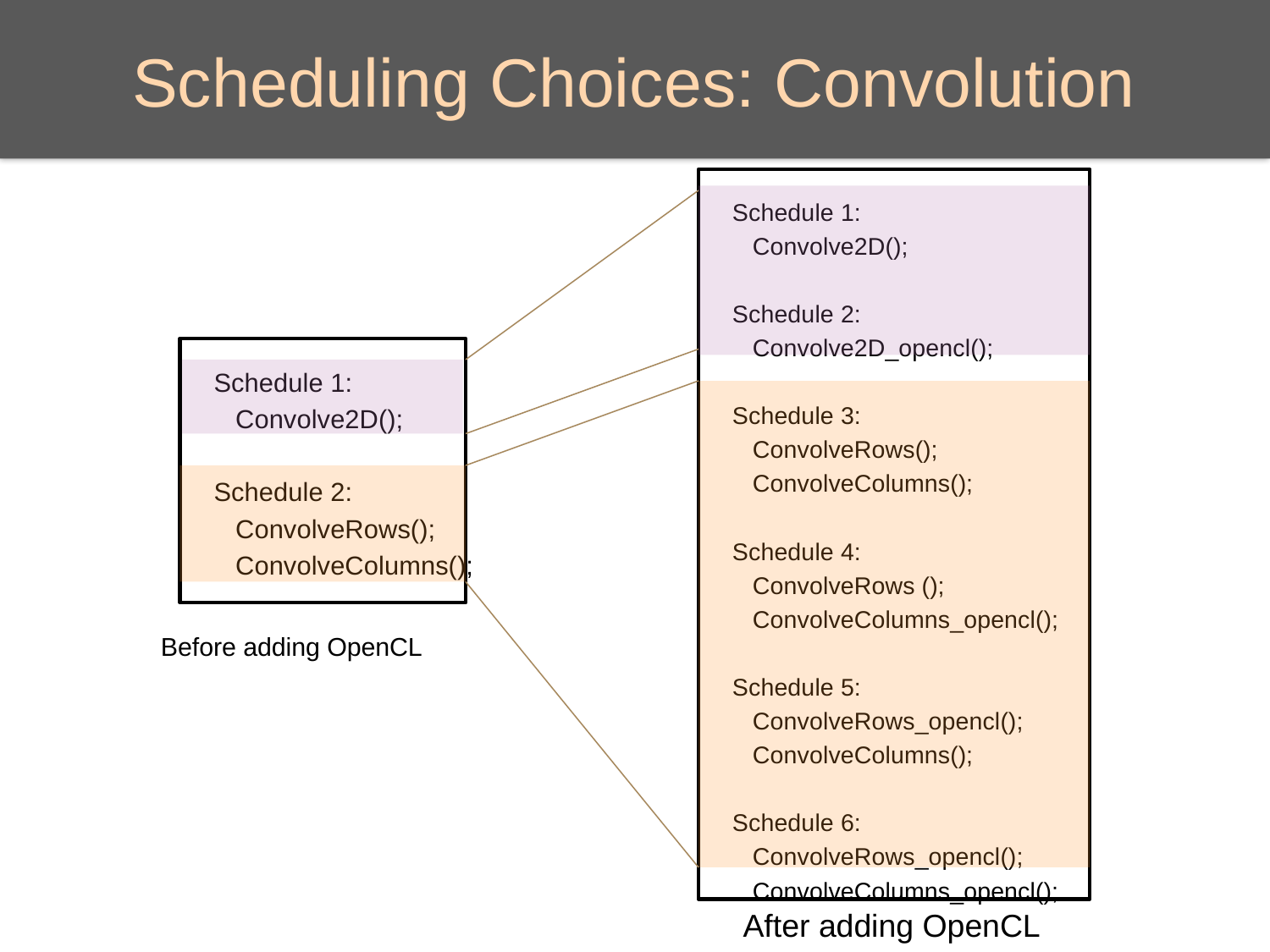

Scheduling Choices: Convolution

Schedule 1:
   Convolve2D();

Schedule 2:
   Convolve2D_opencl();

Schedule 3:
   ConvolveRows();
   ConvolveColumns();

Schedule 4:
   ConvolveRows ();
   ConvolveColumns_opencl();

Schedule 5:
   ConvolveRows_opencl();
   ConvolveColumns();

Schedule 6:
   ConvolveRows_opencl();
   ConvolveColumns_opencl();

Schedule 1:
   Convolve2D();

Schedule 2:
   ConvolveRows();
   ConvolveColumns();

Before adding OpenCL
After adding OpenCL